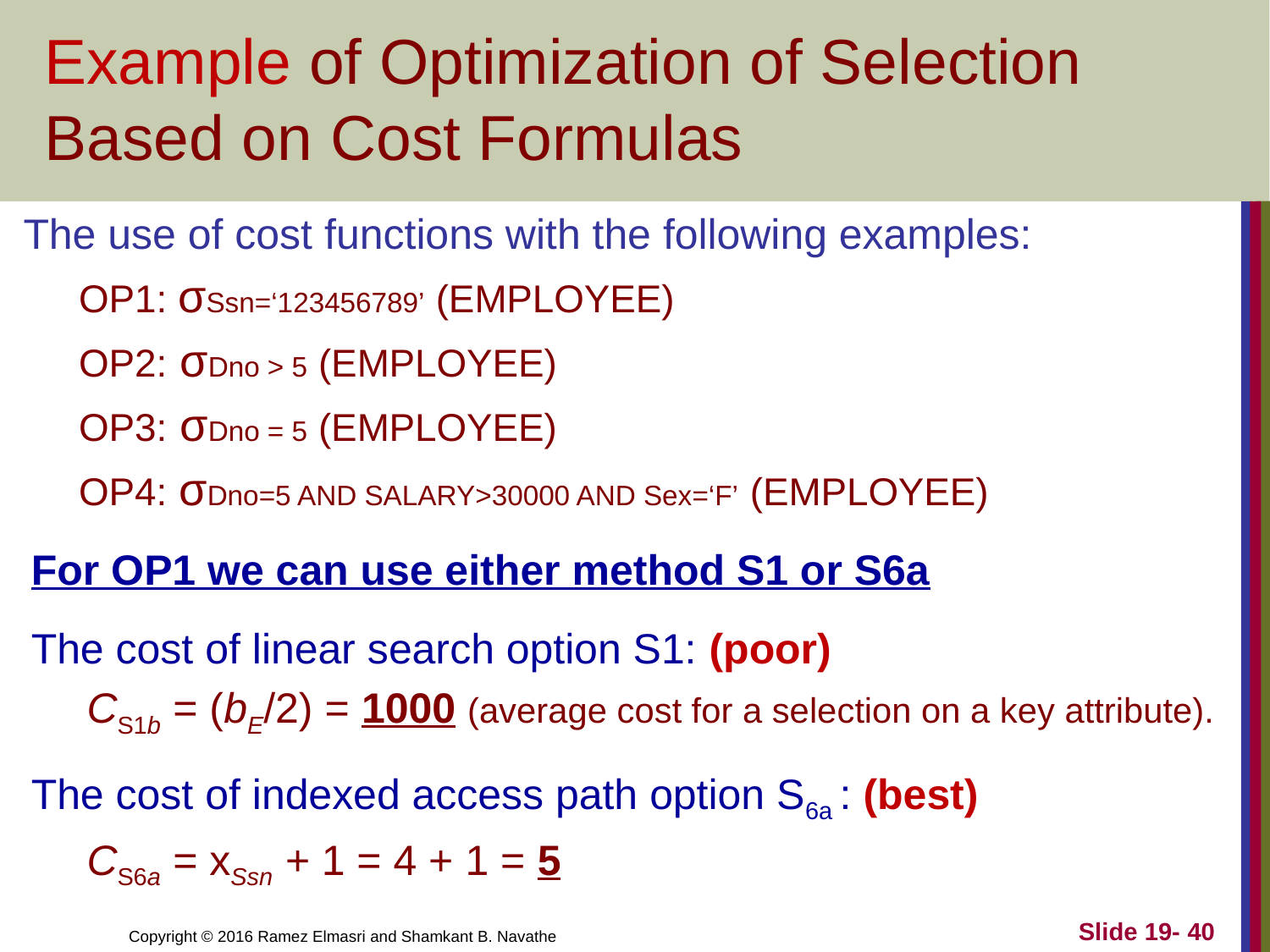

# Example of Optimization of Selection Based on Cost Formulas
The use of cost functions with the following examples:
OP1: σSsn=‘123456789’ (EMPLOYEE)
OP2: σDno > 5 (EMPLOYEE)
OP3: σDno = 5 (EMPLOYEE)
OP4: σDno=5 AND SALARY>30000 AND Sex=‘F’ (EMPLOYEE)

For OP1 we can use either method S1 or S6a

The cost of linear search option S1: (poor)
CS1b = (bE/2) = 1000 (average cost for a selection on a key attribute).

The cost of indexed access path option S6a : (best)
CS6a = xSsn + 1 = 4 + 1 = 5

Slide 19- 40